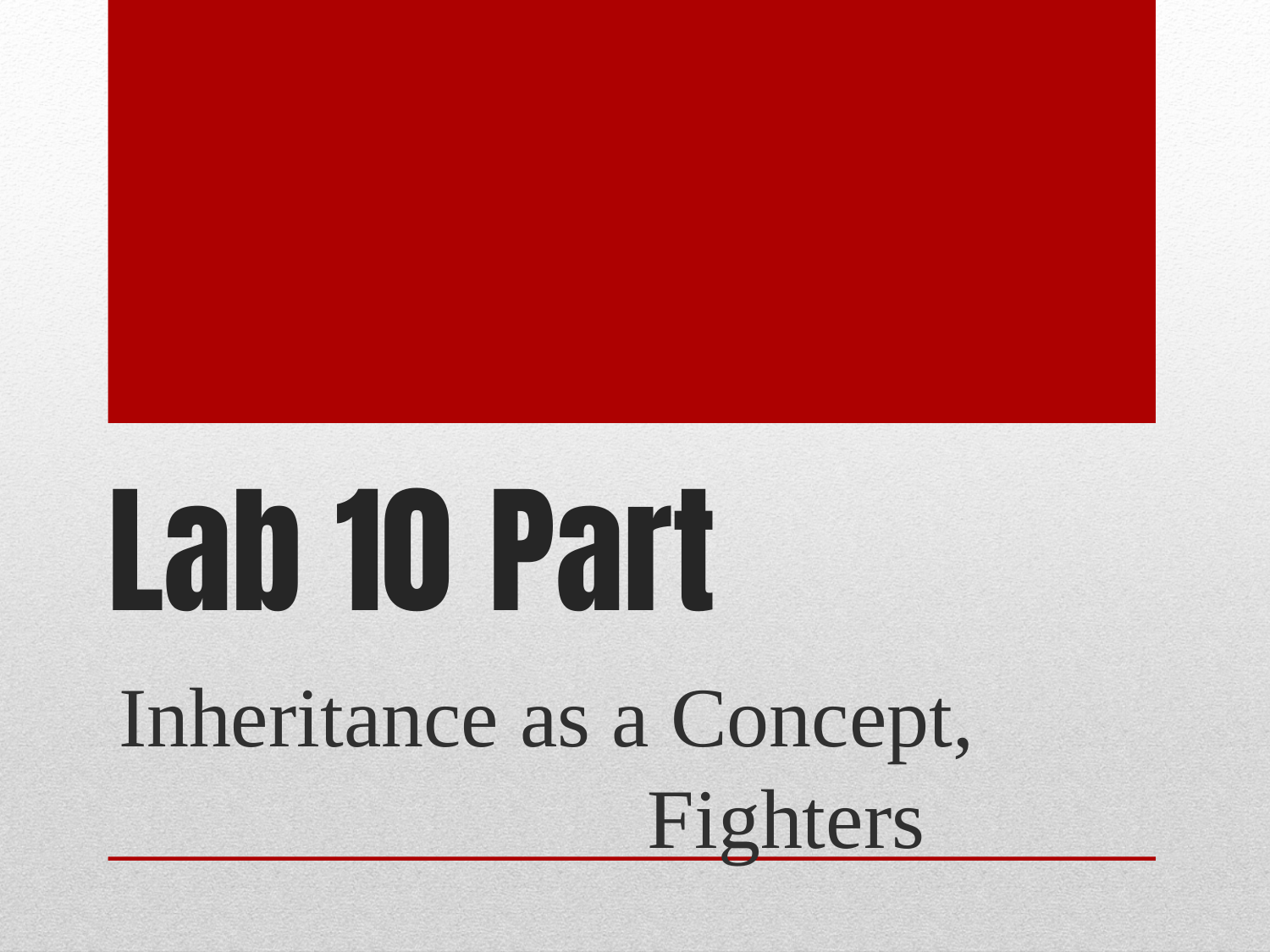

# Lab 10	Part
Inheritance as a Concept, 				       Fighters